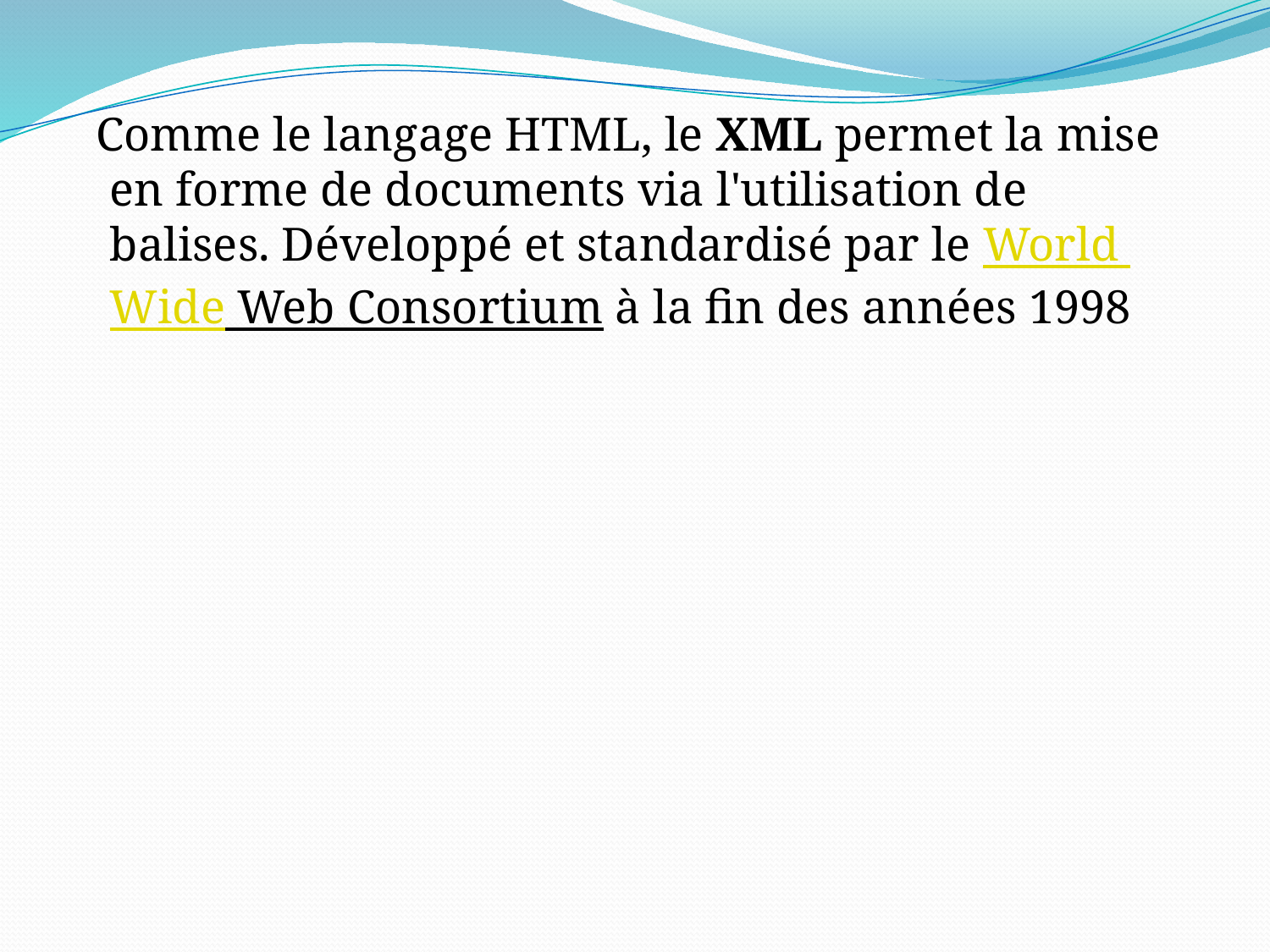

Comme le langage HTML, le XML permet la mise en forme de documents via l'utilisation de balises. Développé et standardisé par le World Wide Web Consortium à la fin des années 1998